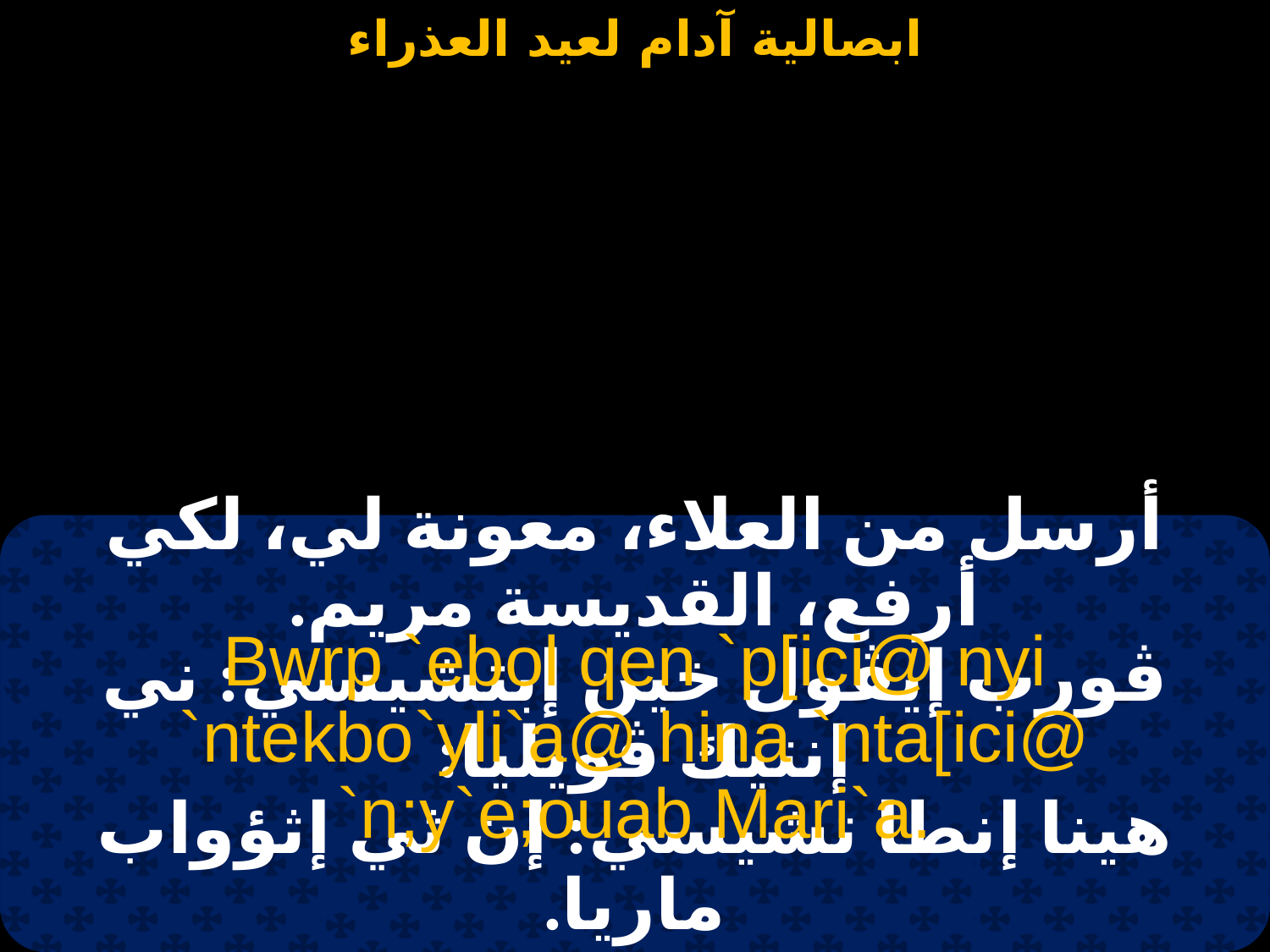

#
أرسل من العلاء، معونة لي، لكي أرفع، القديسة مريم.
Bwrp `ebol qen `p[ici@ nyi `ntekbo`yli`a@ hina `nta[ici@ `n;y`e;ouab Mari`a.
ڤورب إيڤول خين إبتشيسي: ني إنتيك ڤويليا:
هينا إنطا تشيسي: إن ثي إثؤواب ماريا.